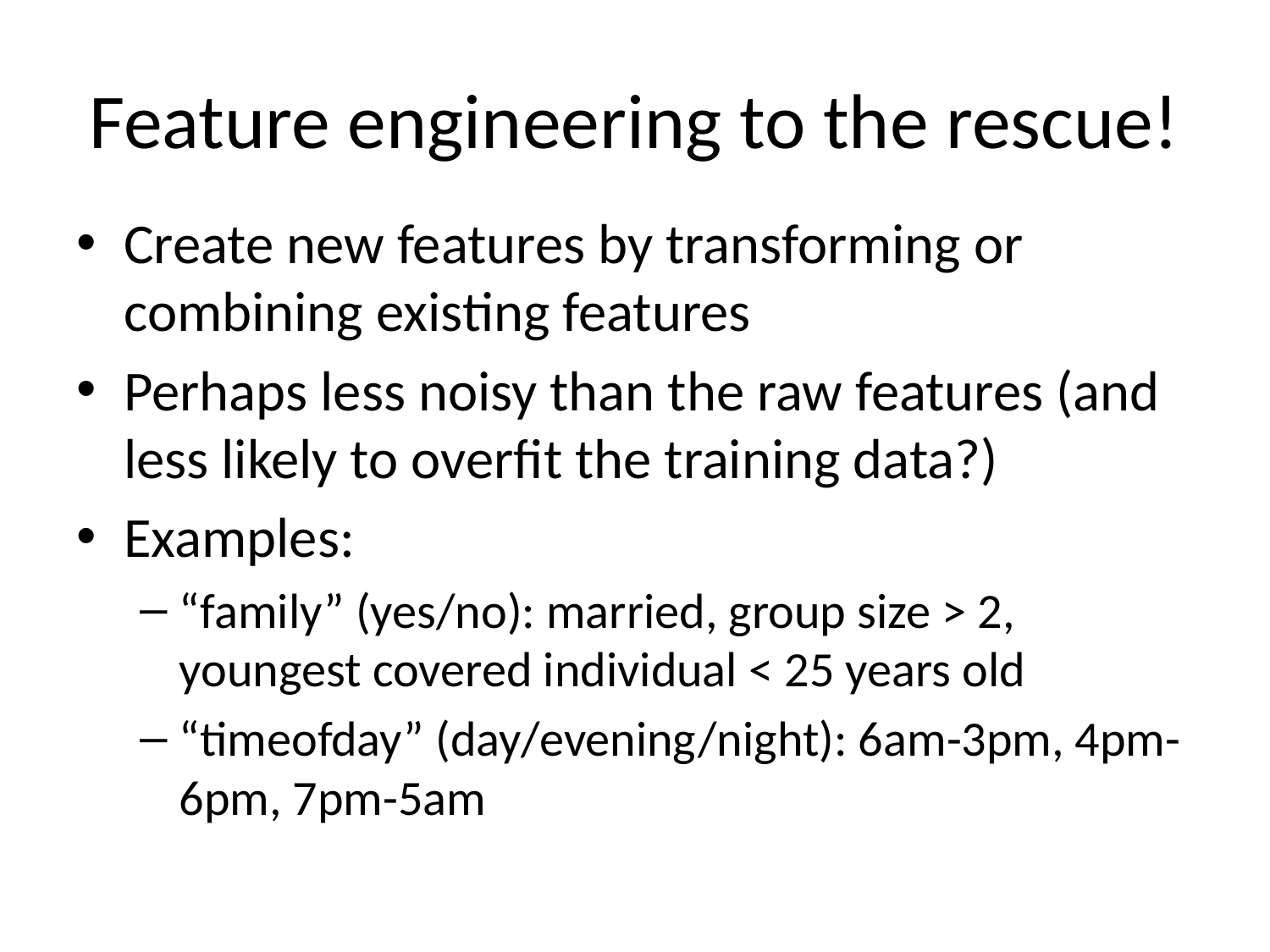

# Feature engineering to the rescue!
Create new features by transforming or combining existing features
Perhaps less noisy than the raw features (and less likely to overfit the training data?)
Examples:
“family” (yes/no): married, group size > 2, youngest covered individual < 25 years old
“timeofday” (day/evening/night): 6am-3pm, 4pm-6pm, 7pm-5am